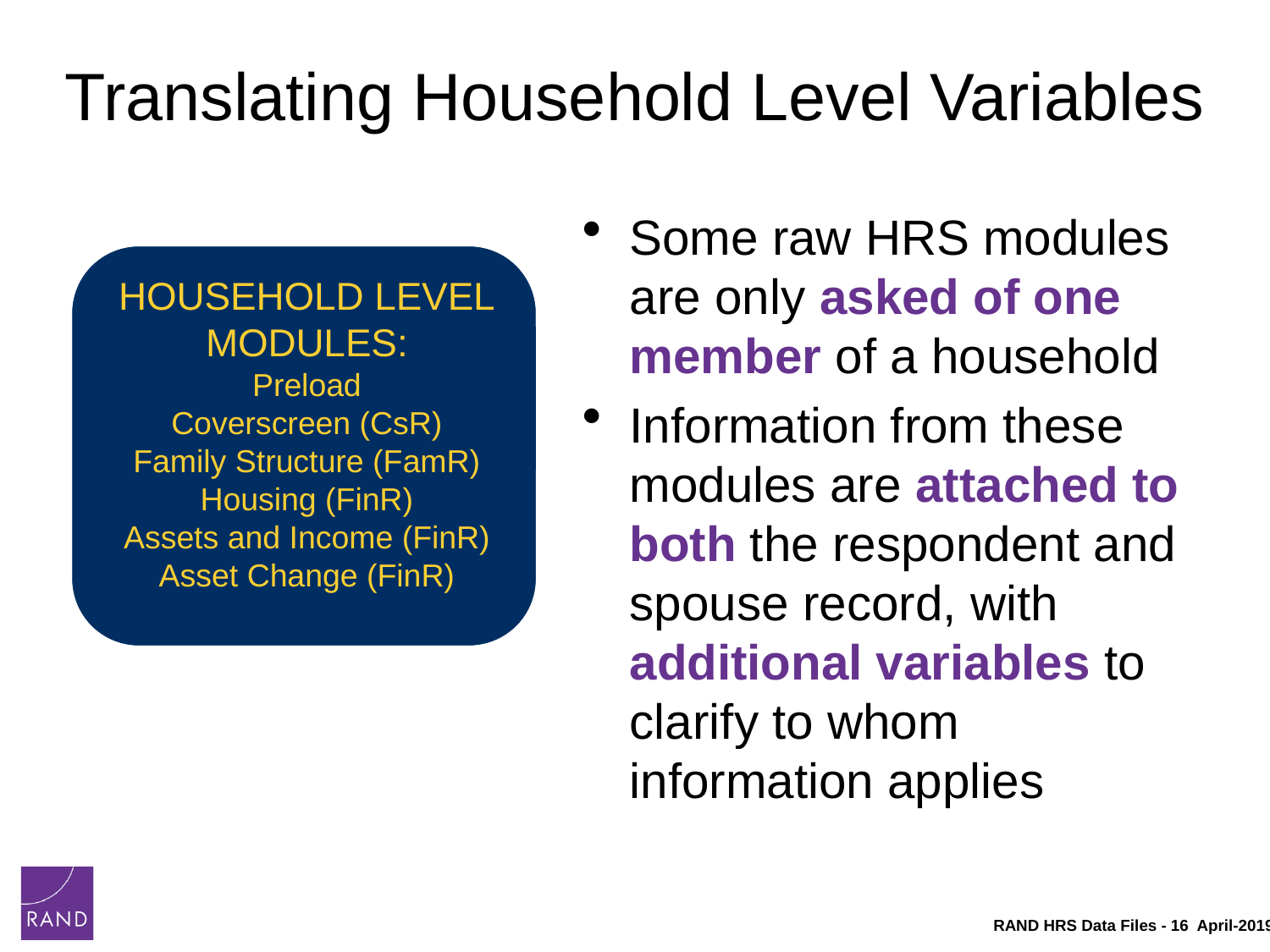

# Translating Household Level Variables
Some raw HRS modules are only asked of one member of a household
Information from these modules are attached to both the respondent and spouse record, with additional variables to clarify to whom information applies

HOUSEHOLD LEVEL
MODULES:
Preload
Coverscreen (CsR)
Family Structure (FamR)
Housing (FinR)
Assets and Income (FinR)
Asset Change (FinR)